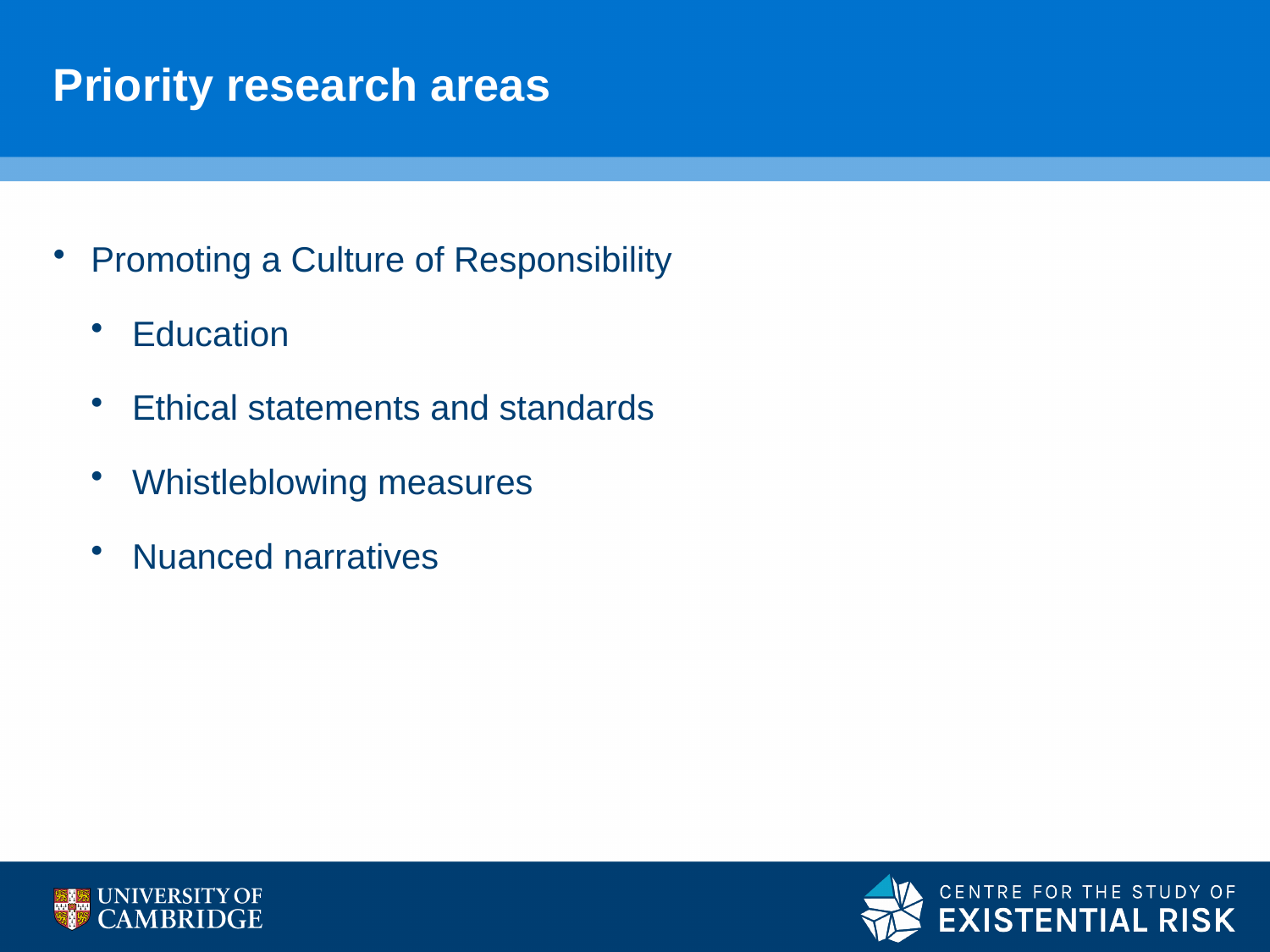

# Priority research areas
Promoting a Culture of Responsibility
Education
Ethical statements and standards
Whistleblowing measures
Nuanced narratives